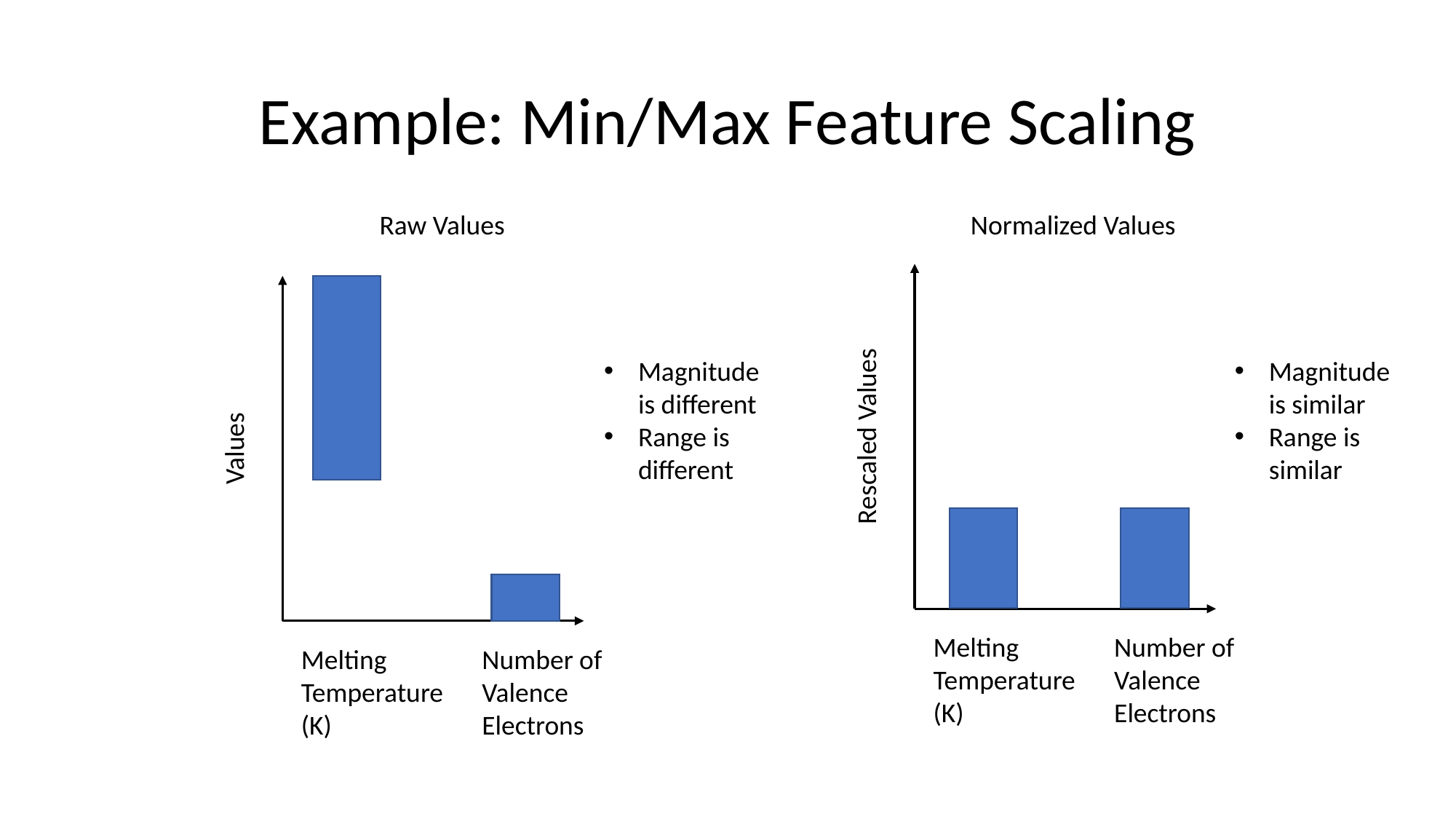

# Example: Min/Max Feature Scaling
Raw Values
Normalized Values

Magnitude is different
Range is different
Magnitude is similar
Range is similar
Rescaled Values
Values

Melting Temperature (K)
Number of Valence Electrons
Melting Temperature (K)
Number of Valence Electrons